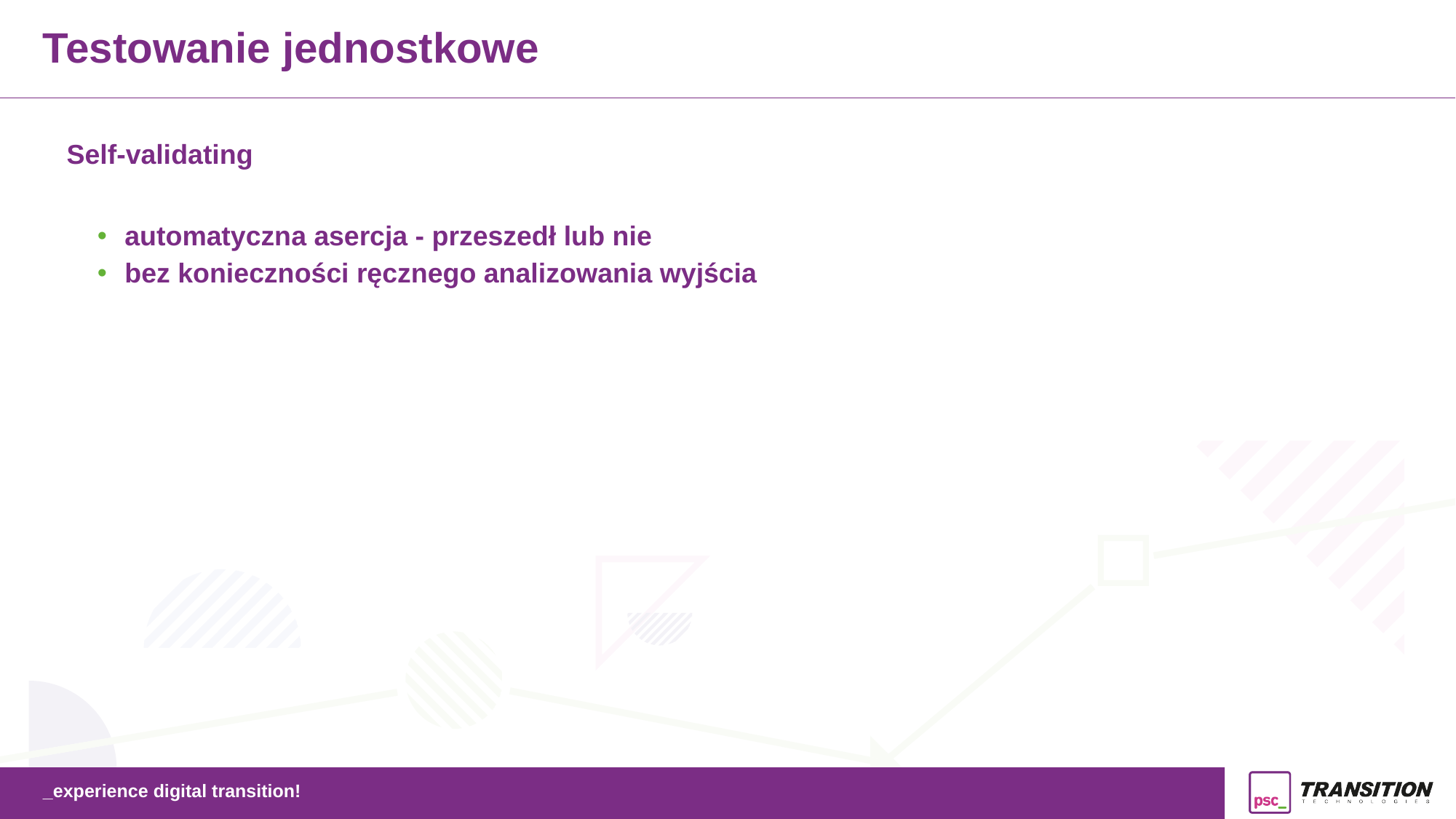

Testowanie jednostkowe
Self-validating

automatyczna asercja - przeszedł lub nie
bez konieczności ręcznego analizowania wyjścia